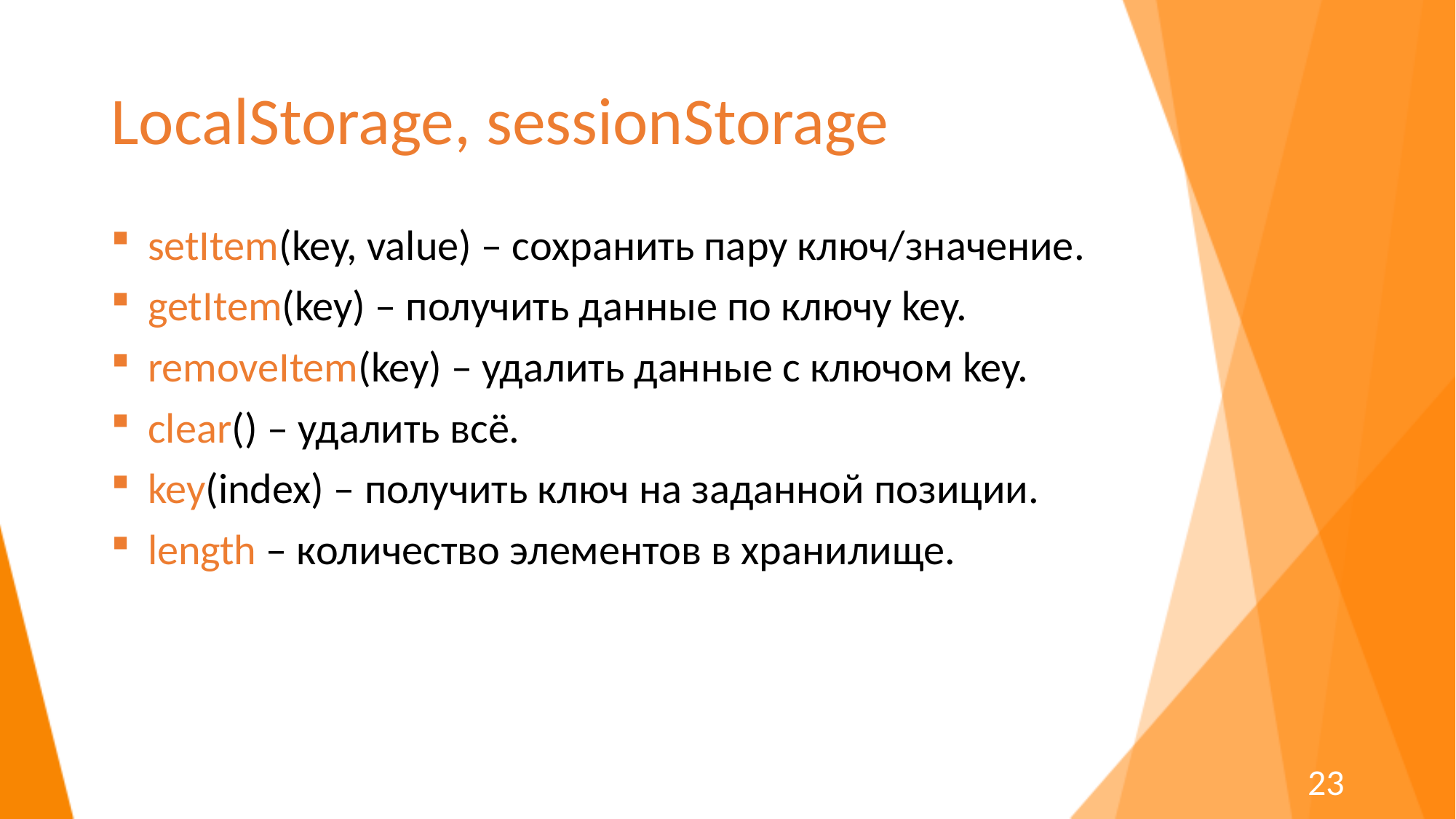

# LocalStorage, sessionStorage
 setItem(key, value) – сохранить пару ключ/значение.
 getItem(key) – получить данные по ключу key.
 removeItem(key) – удалить данные с ключом key.
 clear() – удалить всё.
 key(index) – получить ключ на заданной позиции.
 length – количество элементов в хранилище.
23